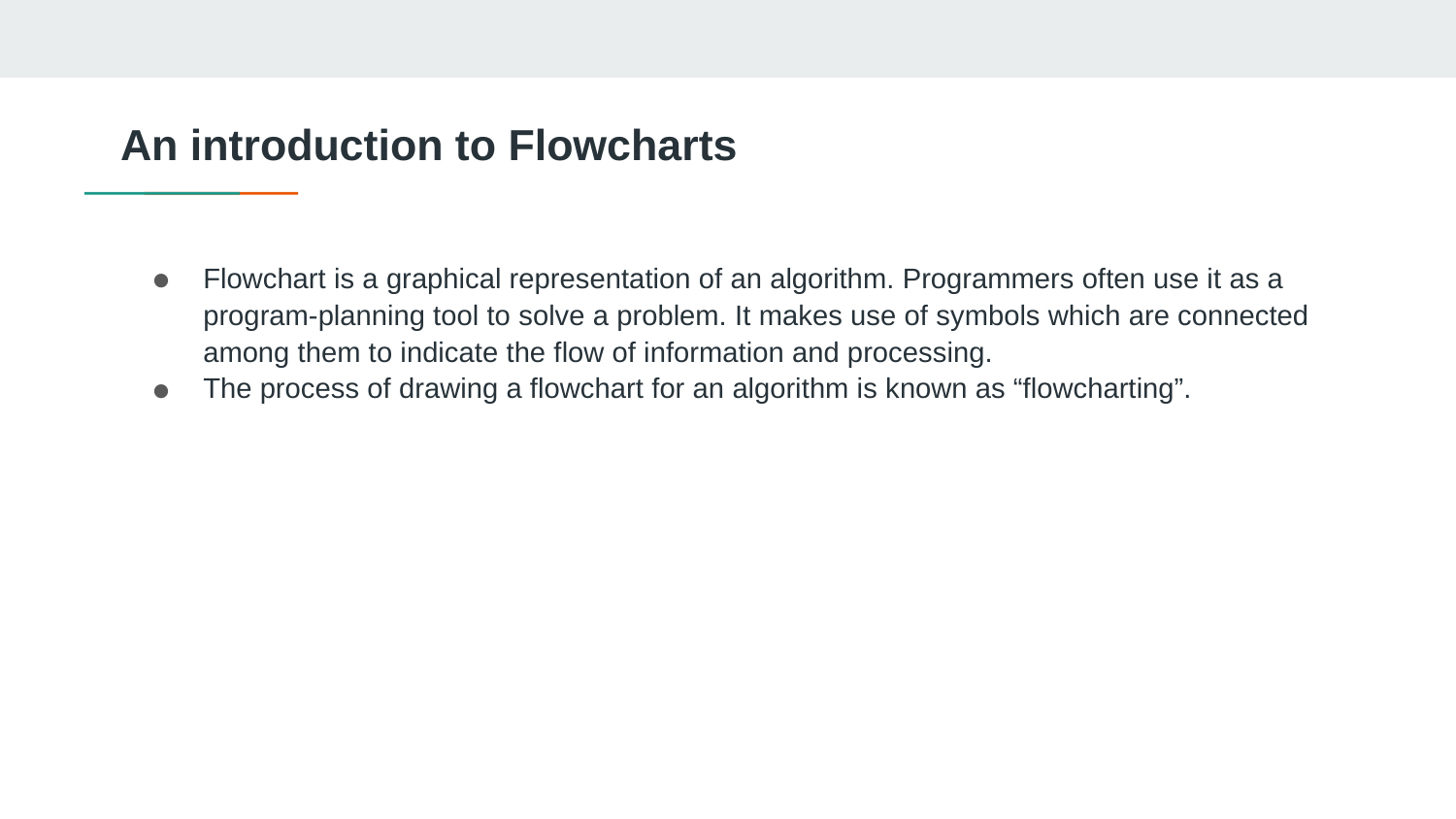

# An introduction to Flowcharts

Flowchart is a graphical representation of an algorithm. Programmers often use it as a program-planning tool to solve a problem. It makes use of symbols which are connected among them to indicate the flow of information and processing.
The process of drawing a flowchart for an algorithm is known as “flowcharting”.